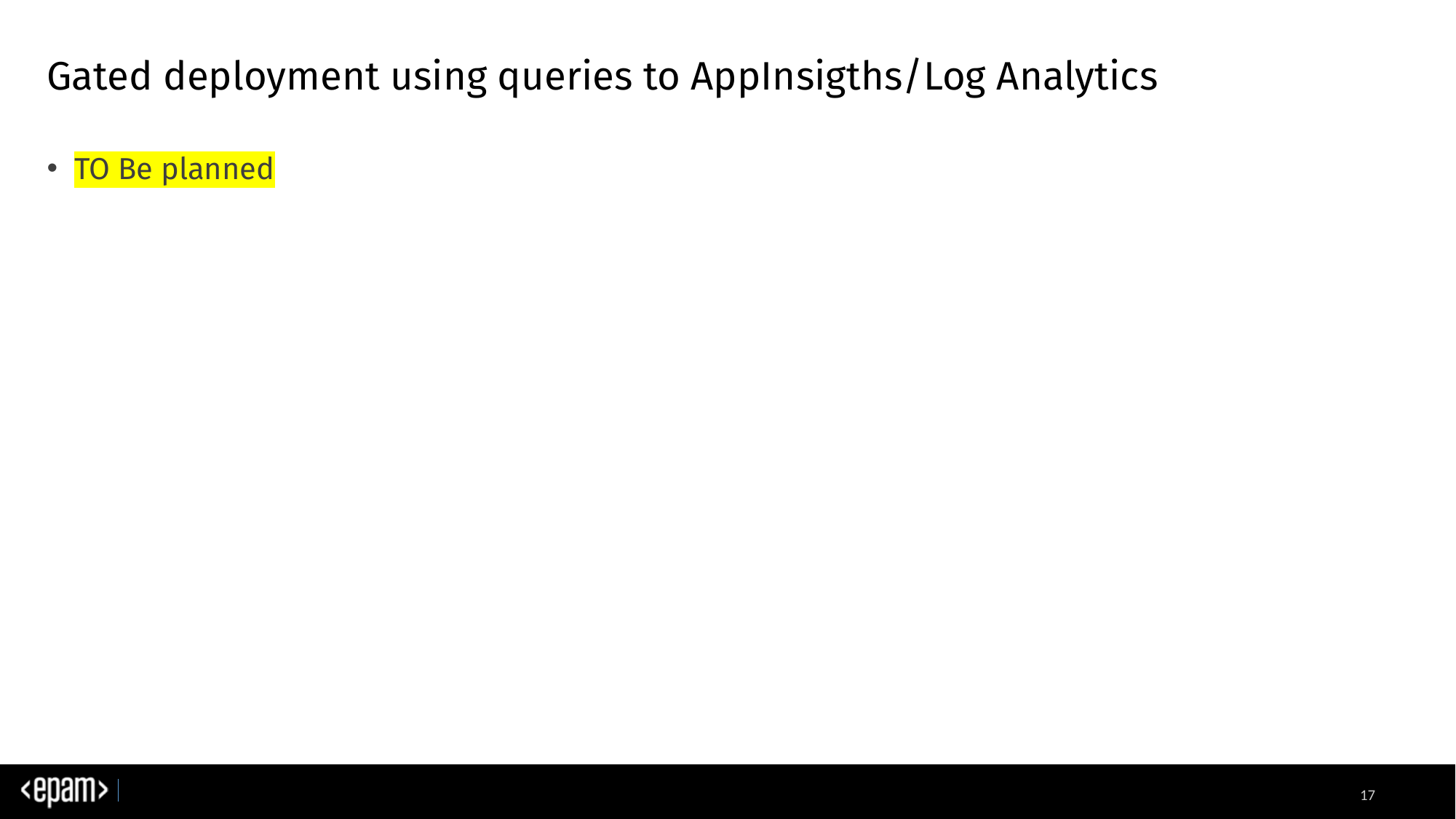

# Gated deployment using queries to AppInsigths/Log Analytics
TO Be planned